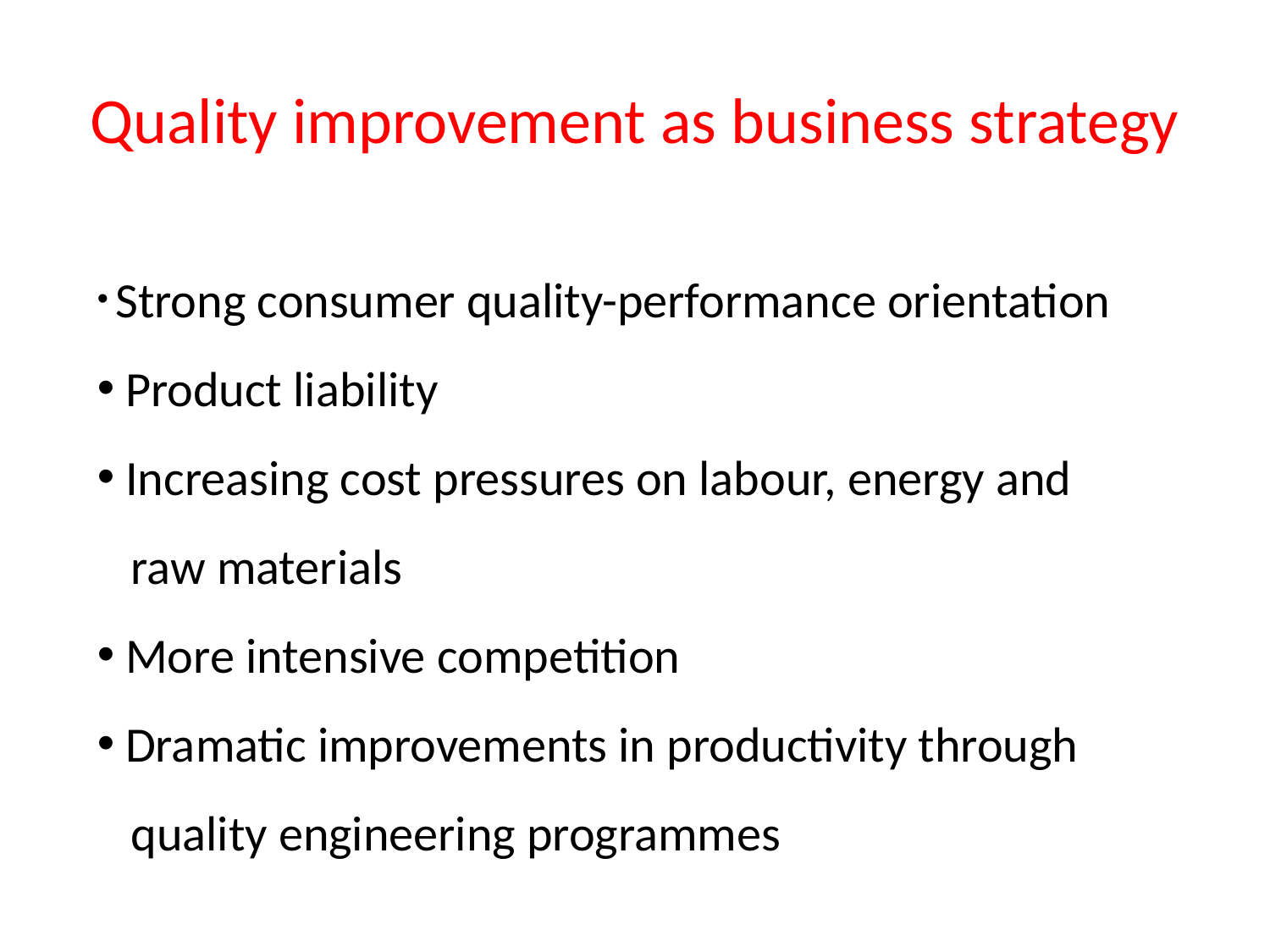

# Quality improvement as business strategy
 Strong consumer quality-performance orientation
 Product liability
 Increasing cost pressures on labour, energy and
   raw materials
 More intensive competition
 Dramatic improvements in productivity through
   quality engineering programmes